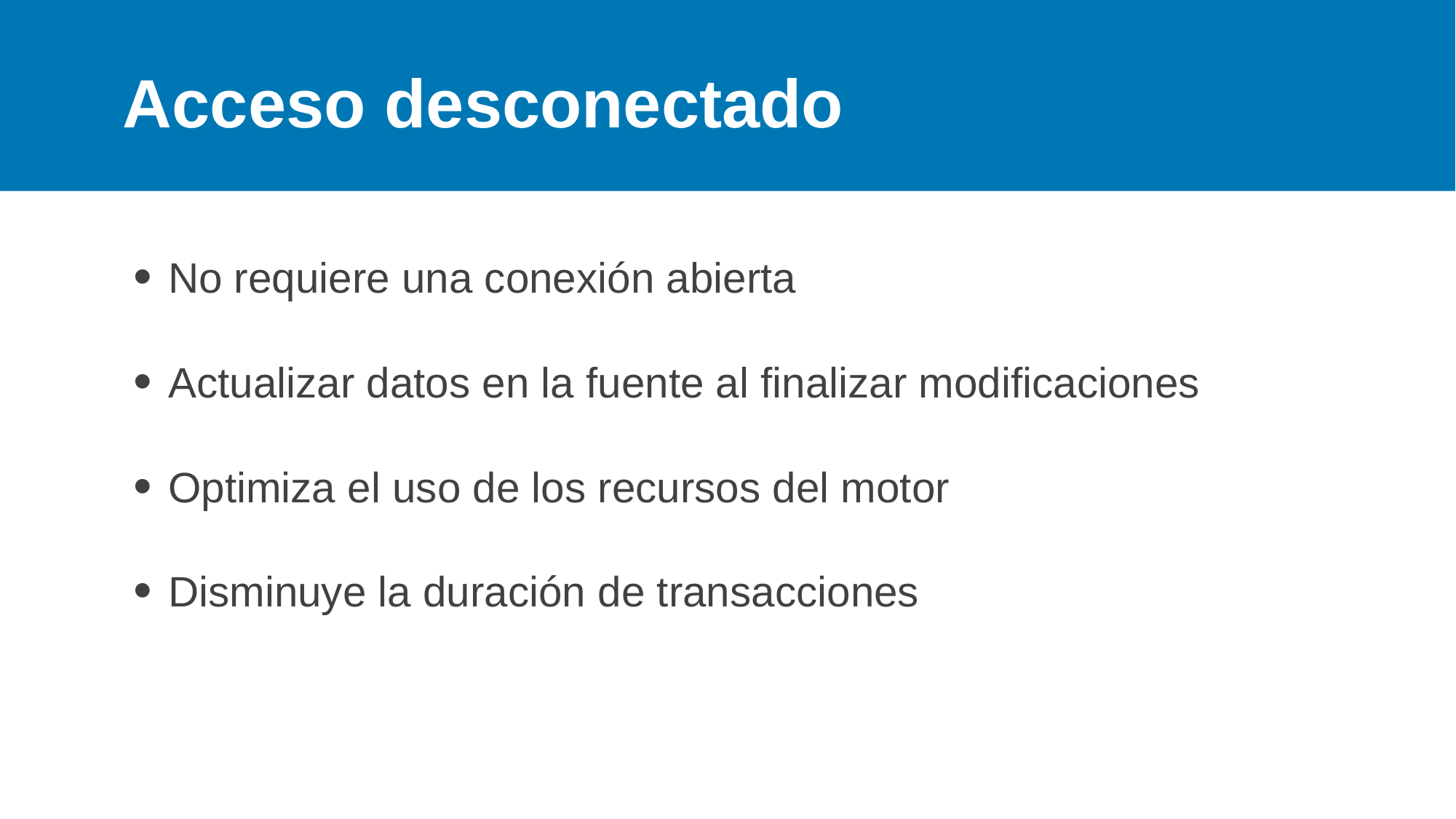

# Acceso desconectado
No requiere una conexión abierta
Actualizar datos en la fuente al finalizar modificaciones
Optimiza el uso de los recursos del motor
Disminuye la duración de transacciones
Maximum 5 bullets. If you need more, create a new slide.